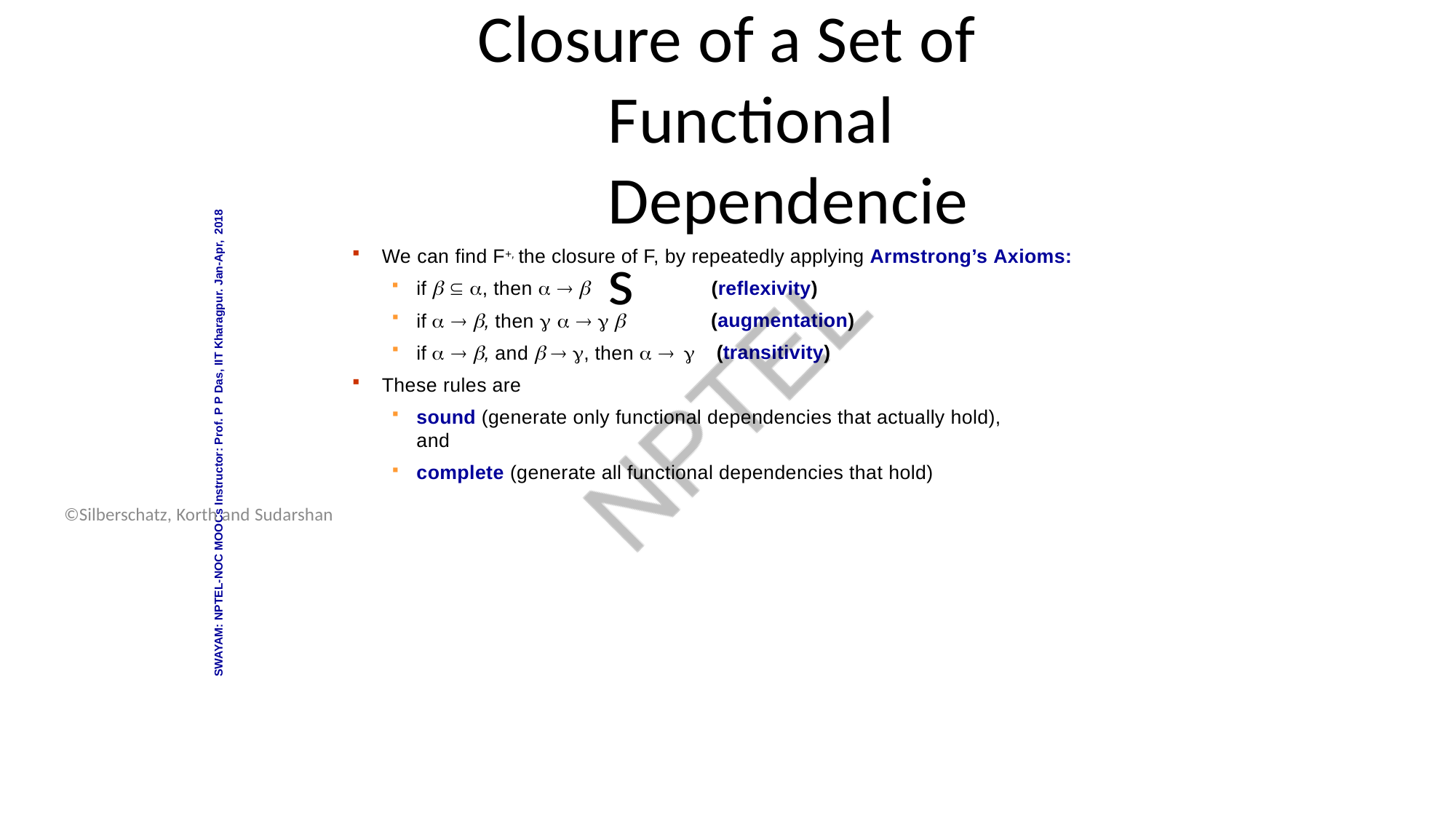

Database System Concepts - 6th Edition
17.17
©Silberschatz, Korth and Sudarshan
# Closure of a Set of Functional  Dependencies
SWAYAM: NPTEL-NOC MOOCs Instructor: Prof. P P Das, IIT Kharagpur. Jan-Apr, 2018
We can find F+, the closure of F, by repeatedly applying Armstrong’s Axioms:

(reflexivity)  (augmentation)  (transitivity)
if β ⊆ α, then α → β
if α → β, then γ α → γ β
if α → β, and β → γ, then α → γ
These rules are
sound (generate only functional dependencies that actually hold), and
complete (generate all functional dependencies that hold)